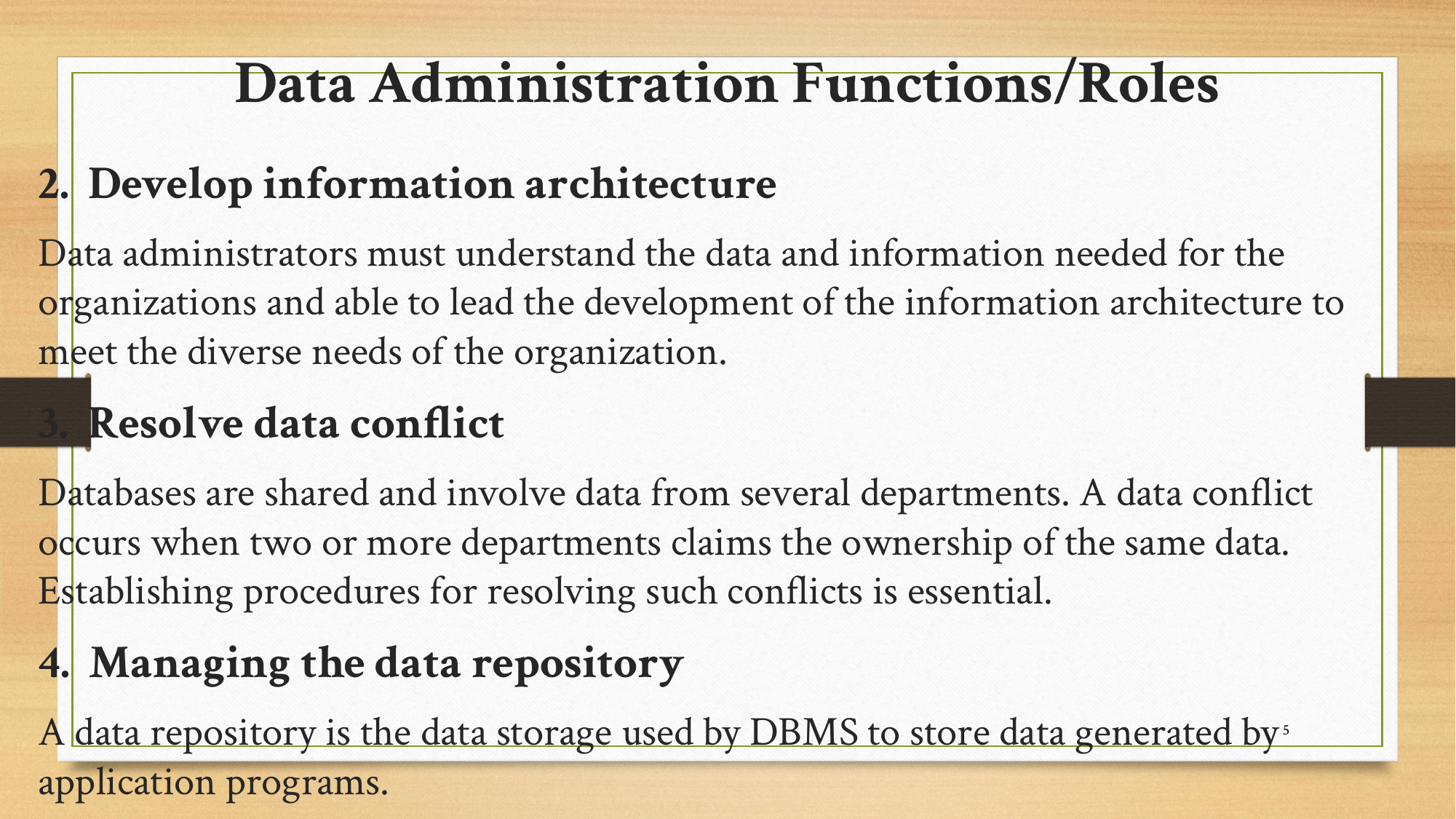

# Data Administration Functions/Roles
2.  Develop information architecture
Data administrators must understand the data and information needed for the organizations and able to lead the development of the information architecture to meet the diverse needs of the organization.
3.  Resolve data conflict
Databases are shared and involve data from several departments. A data conflict occurs when two or more departments claims the ownership of the same data. Establishing procedures for resolving such conflicts is essential.
4.  Managing the data repository
A data repository is the data storage used by DBMS to store data generated by application programs.

5